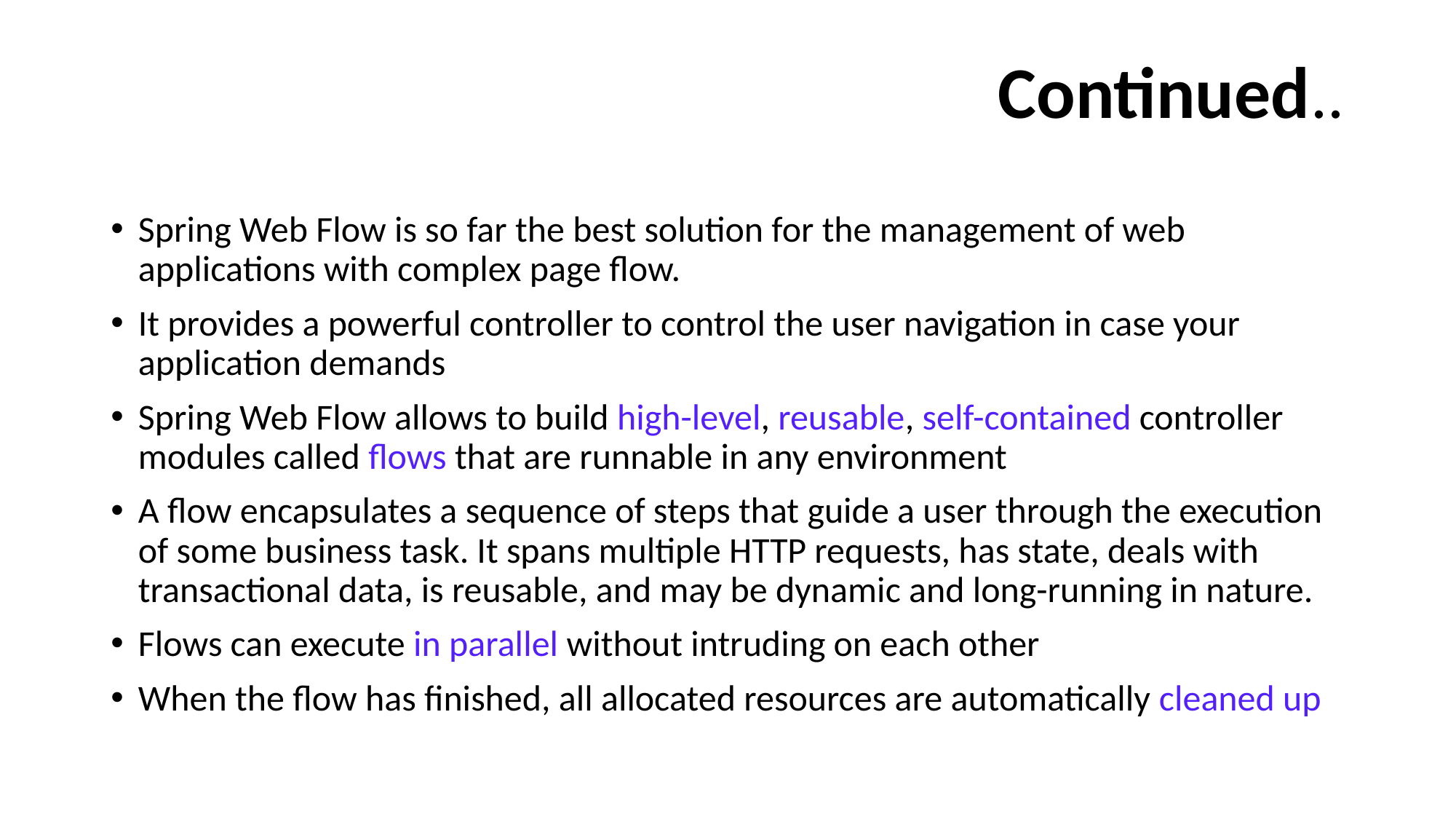

# Continued..
Spring Web Flow is so far the best solution for the management of web applications with complex page flow.
It provides a powerful controller to control the user navigation in case your application demands
Spring Web Flow allows to build high-level, reusable, self-contained controller modules called flows that are runnable in any environment
A flow encapsulates a sequence of steps that guide a user through the execution of some business task. It spans multiple HTTP requests, has state, deals with transactional data, is reusable, and may be dynamic and long-running in nature.
Flows can execute in parallel without intruding on each other
When the flow has finished, all allocated resources are automatically cleaned up